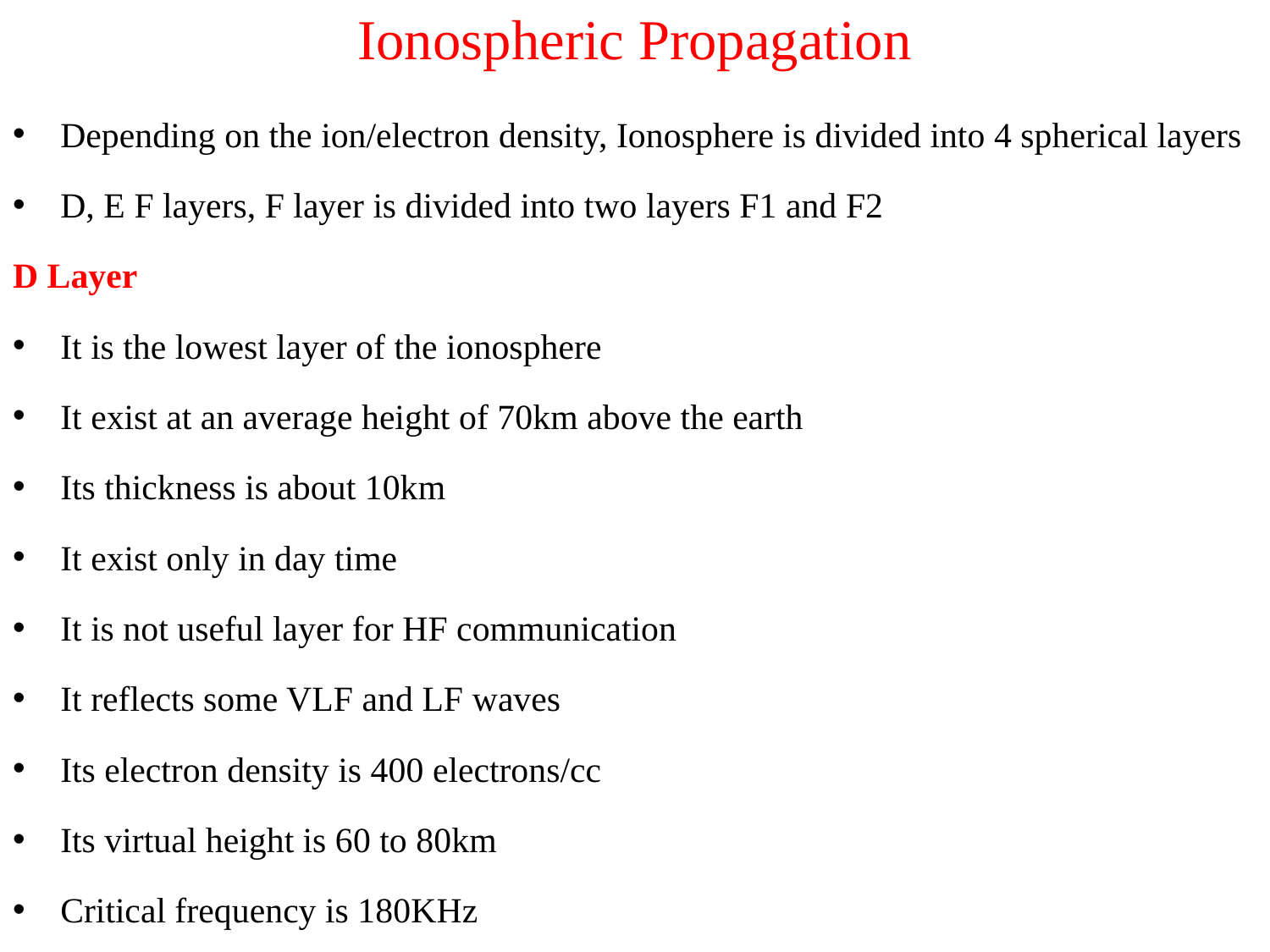

# Ionospheric Propagation
Depending on the ion/electron density, Ionosphere is divided into 4 spherical layers
D, E F layers, F layer is divided into two layers F1 and F2
D Layer
It is the lowest layer of the ionosphere
It exist at an average height of 70km above the earth
Its thickness is about 10km
It exist only in day time
It is not useful layer for HF communication
It reflects some VLF and LF waves
Its electron density is 400 electrons/cc
Its virtual height is 60 to 80km
Critical frequency is 180KHz